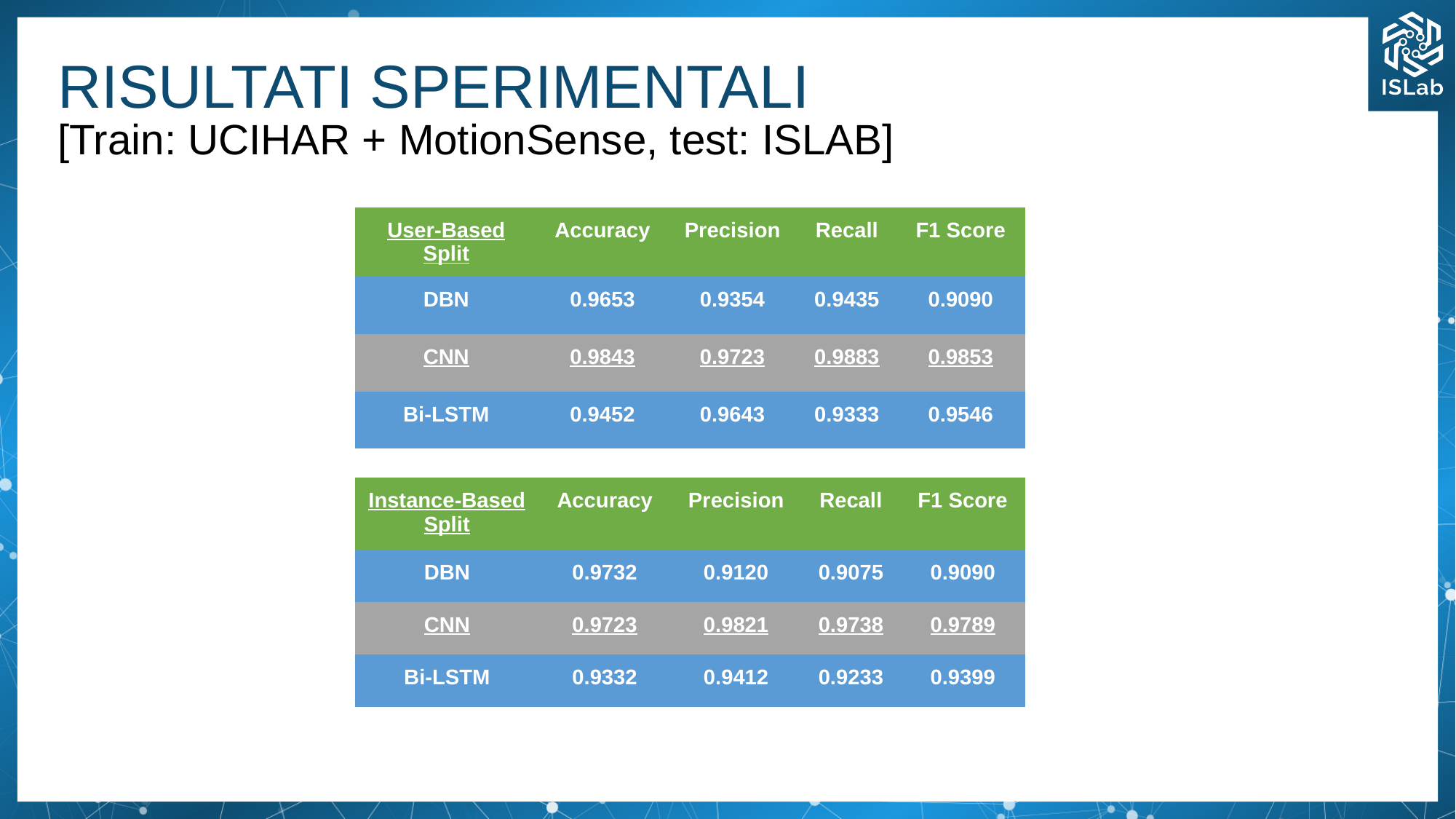

# RISULTATI SPERIMENTALI
[Train: UCIHAR + MotionSense, test: ISLAB]
| User-Based Split | Accuracy | Precision | Recall | F1 Score |
| --- | --- | --- | --- | --- |
| DBN | 0.9653 | 0.9354 | 0.9435 | 0.9090 |
| CNN | 0.9843 | 0.9723 | 0.9883 | 0.9853 |
| Bi-LSTM | 0.9452 | 0.9643 | 0.9333 | 0.9546 |
| Instance-Based Split | Accuracy | Precision | Recall | F1 Score |
| --- | --- | --- | --- | --- |
| DBN | 0.9732 | 0.9120 | 0.9075 | 0.9090 |
| CNN | 0.9723 | 0.9821 | 0.9738 | 0.9789 |
| Bi-LSTM | 0.9332 | 0.9412 | 0.9233 | 0.9399 |